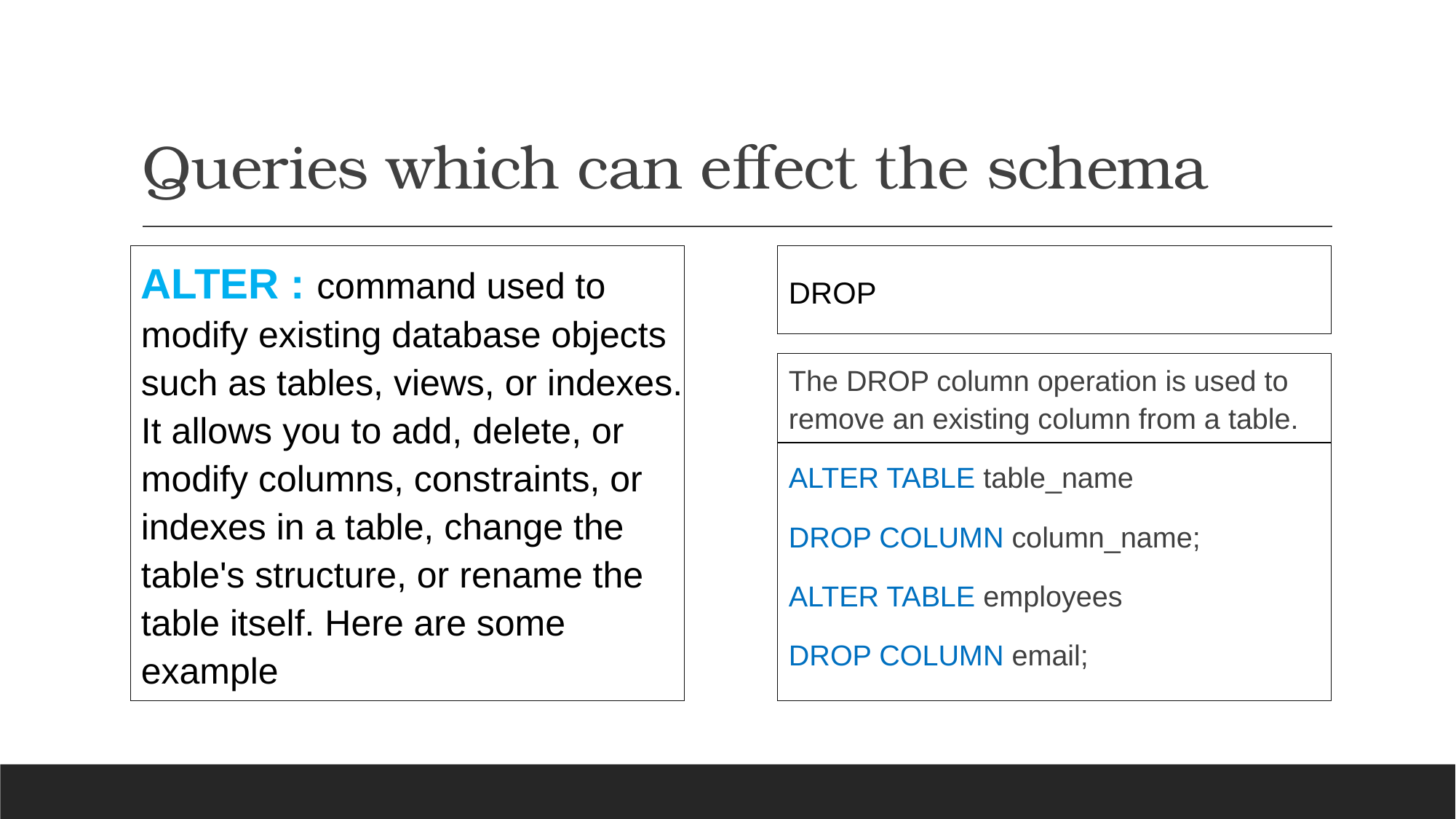

# Queries which can effect the schema
drop
ALTER : command used to modify existing database objects such as tables, views, or indexes. It allows you to add, delete, or modify columns, constraints, or indexes in a table, change the table's structure, or rename the table itself. Here are some example
The DROP column operation is used to remove an existing column from a table.
ALTER TABLE table_name
DROP COLUMN column_name;
ALTER TABLE employees
DROP COLUMN email;